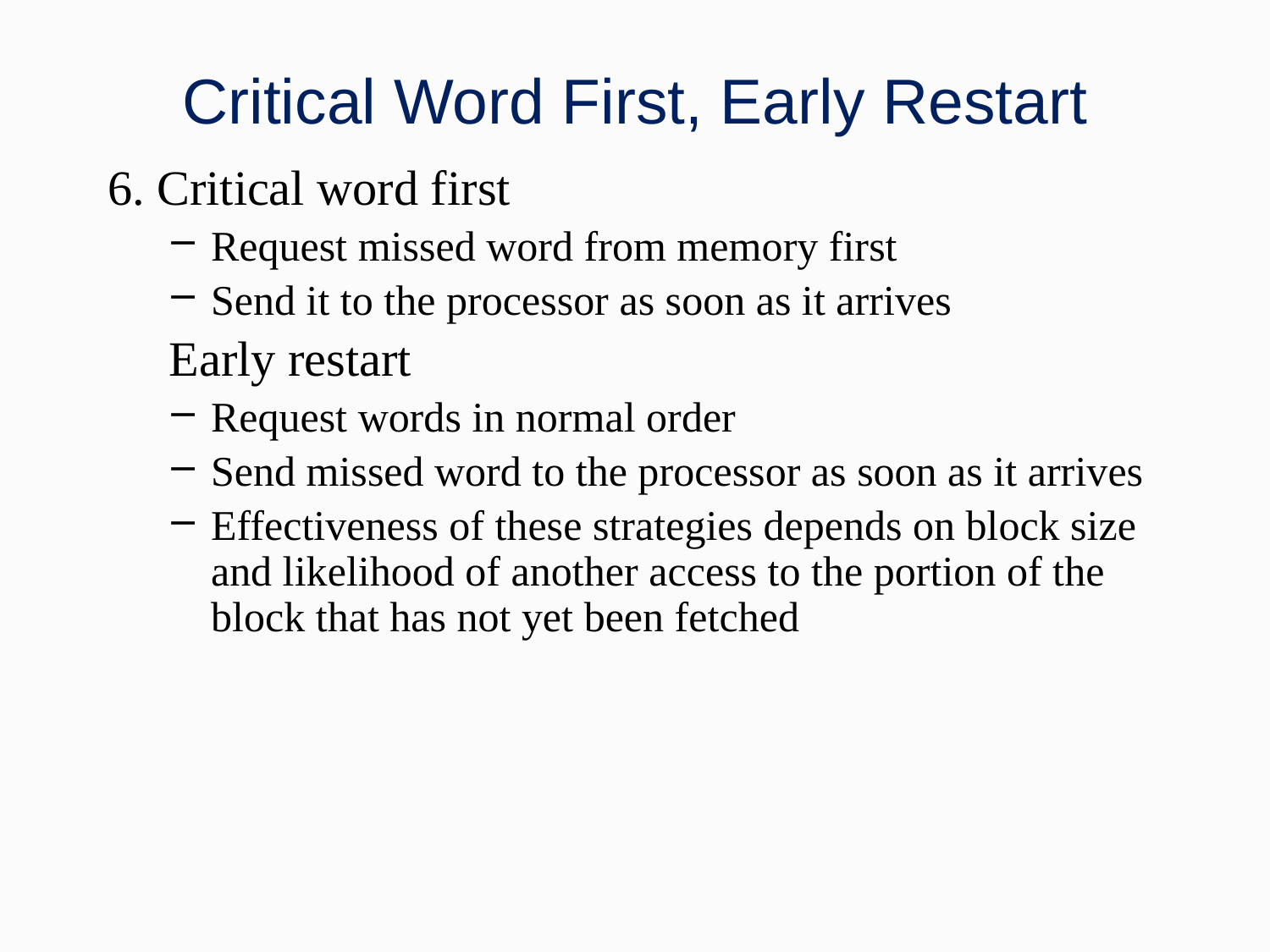

# Critical Word First, Early Restart
6. Critical word first
Request missed word from memory first
Send it to the processor as soon as it arrives
     Early restart
Request words in normal order
Send missed word to the processor as soon as it arrives
Effectiveness of these strategies depends on block size and likelihood of another access to the portion of the block that has not yet been fetched